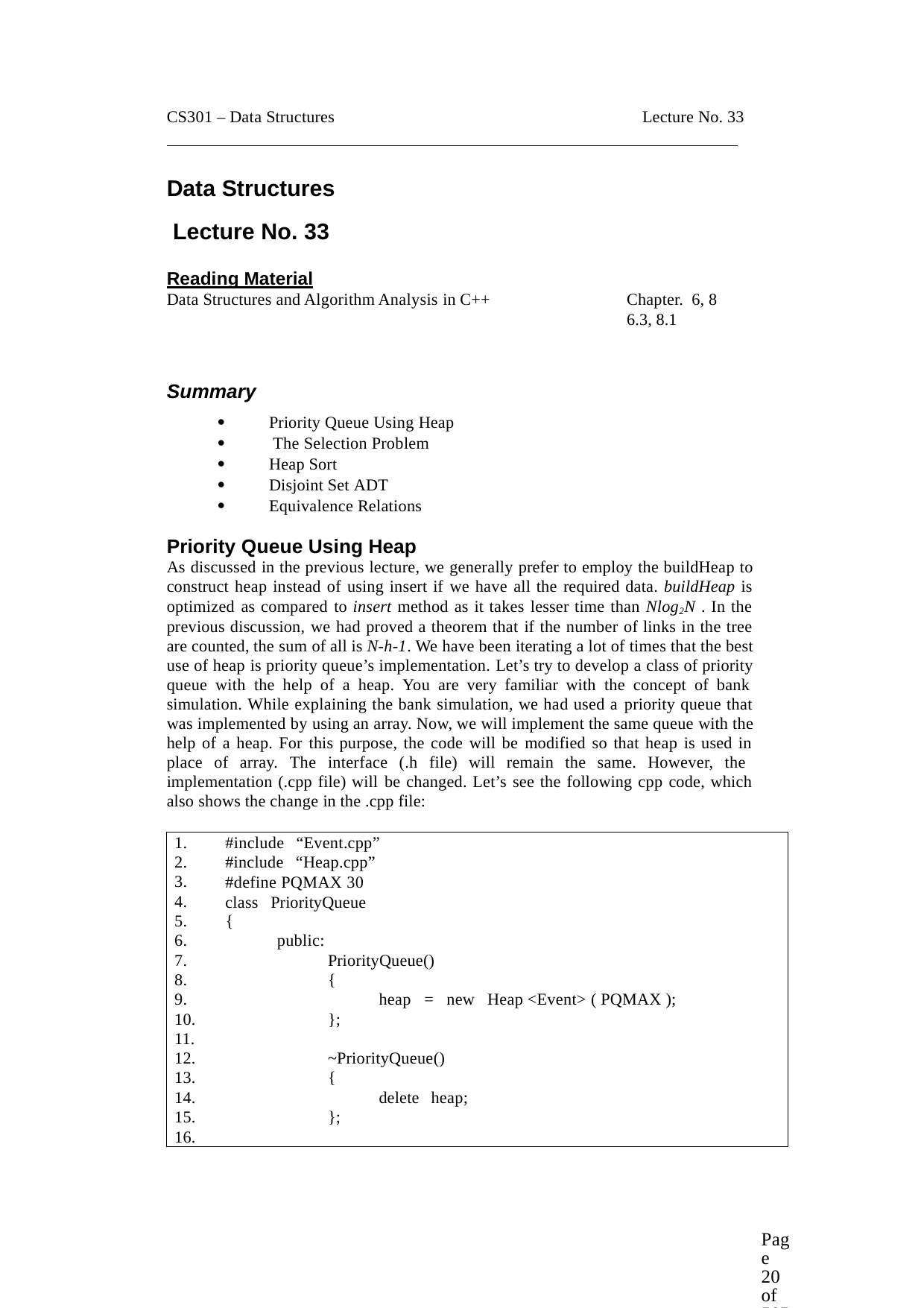

CS301 – Data Structures
Lecture No. 33

Data Structures  Lecture No. 33
Reading Material
Data Structures and Algorithm Analysis in C++
Chapter.  6, 8
6.3, 8.1
Summary
•
•
•
•
•
Priority Queue Using Heap  The Selection Problem  Heap Sort
Disjoint Set ADT  Equivalence Relations
Priority Queue Using Heap
As discussed in the previous lecture, we generally prefer to employ the buildHeap to  construct heap instead of using insert if we have all the required data. buildHeap is  optimized as compared to insert method as it takes lesser time than Nlog2N . In the  previous discussion, we had proved a theorem that if the number of links in the tree  are counted, the sum of all is N-h-1. We have been iterating a lot of times that the best  use of heap is priority queue’s implementation. Let’s try to develop a class of priority  queue with the help of a heap. You are very familiar with the concept of bank  simulation. While explaining the bank simulation, we had used a priority queue that  was implemented by using an array. Now, we will implement the same queue with the  help of a heap. For this purpose, the code will be modified so that heap is used in  place of array. The interface (.h file) will remain the same. However, the  implementation (.cpp file) will be changed. Let’s see the following cpp code, which  also shows the change in the .cpp file:
1.
2.
3.
4.
5.
6.
7.
8.
9.
10.
11.
12.
13.
14.
15.
16.
#include  “Event.cpp”
#include  “Heap.cpp”
#define PQMAX 30  class  PriorityQueue
{
public:

PriorityQueue()
{
heap   =   new   Heap <Event> ( PQMAX );
};
~PriorityQueue()
{
delete  heap;
};

Page 20 of 505